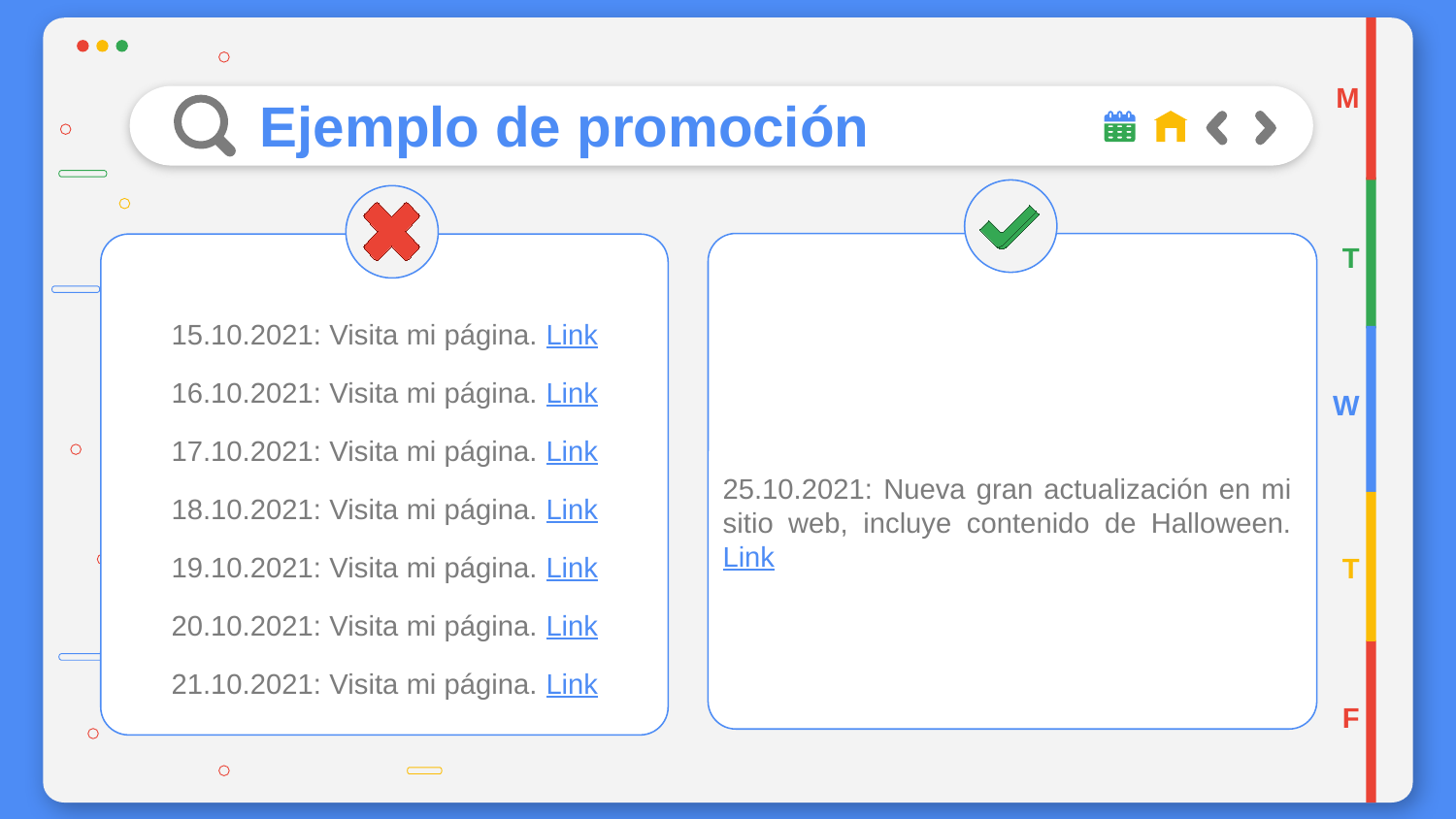

M
# Ejemplo de promoción

T

15.10.2021: Visita mi página. Link
16.10.2021: Visita mi página. Link
17.10.2021: Visita mi página. Link
18.10.2021: Visita mi página. Link
19.10.2021: Visita mi página. Link
20.10.2021: Visita mi página. Link
21.10.2021: Visita mi página. Link
25.10.2021: Nueva gran actualización en mi sitio web, incluye contenido de Halloween. Link

W

T

F